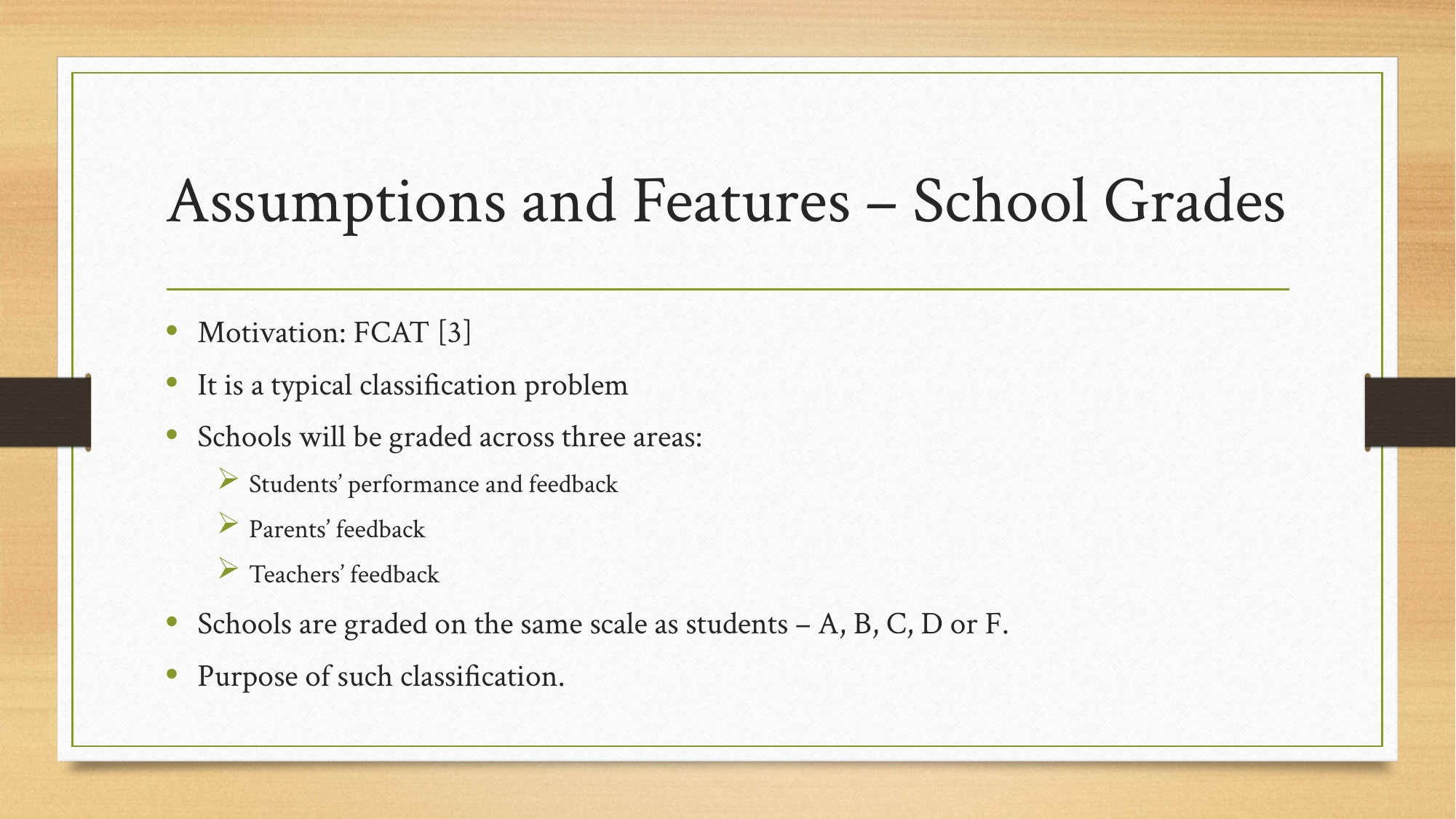

# Assumptions and Features – School Grades
Motivation: FCAT [3]
It is a typical classification problem
Schools will be graded across three areas:
Students’ performance and feedback
Parents’ feedback
Teachers’ feedback
Schools are graded on the same scale as students – A, B, C, D or F.
Purpose of such classification.